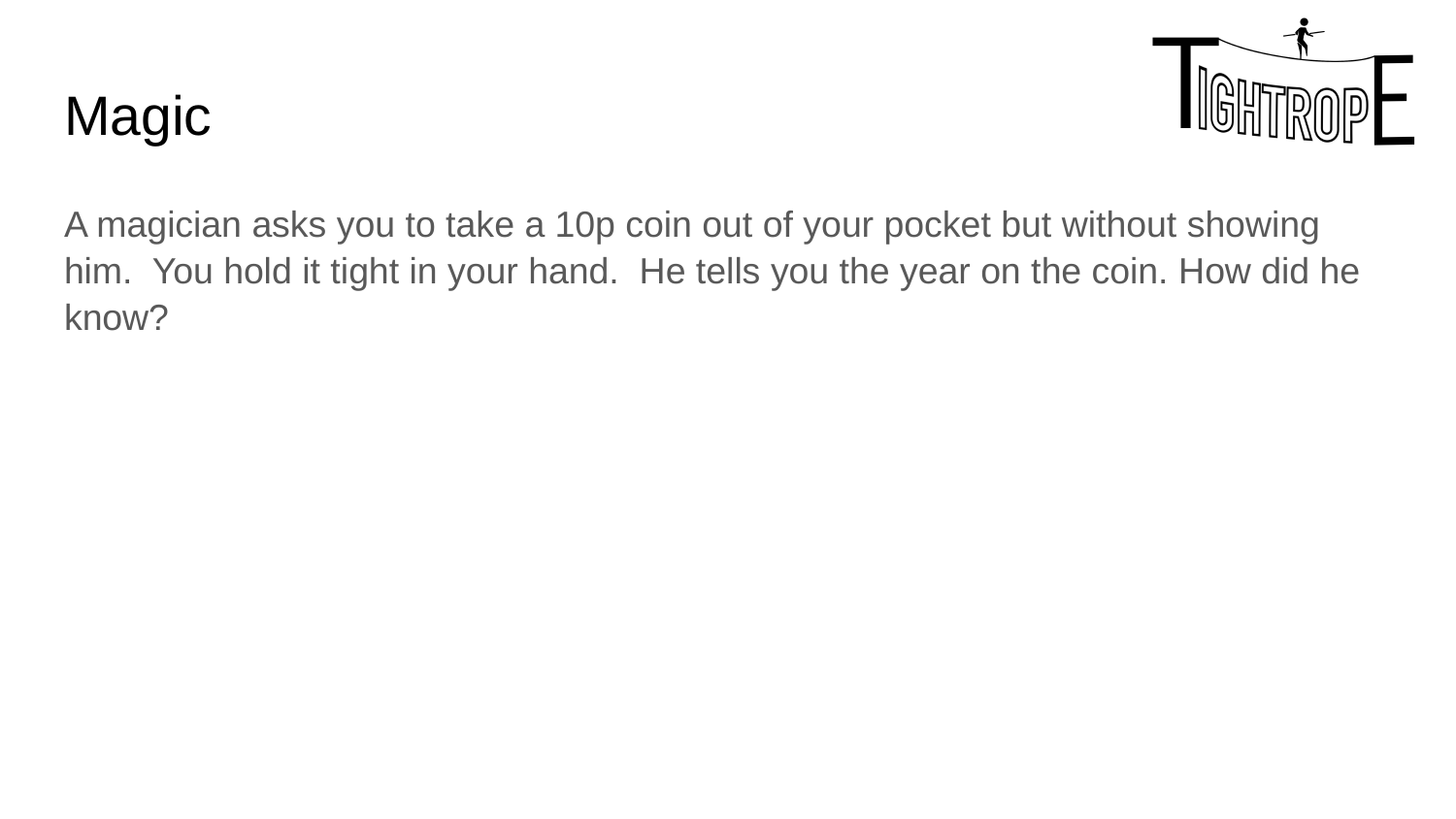

# Magic
A magician asks you to take a 10p coin out of your pocket but without showing him.  You hold it tight in your hand.  He tells you the year on the coin. How did he know?